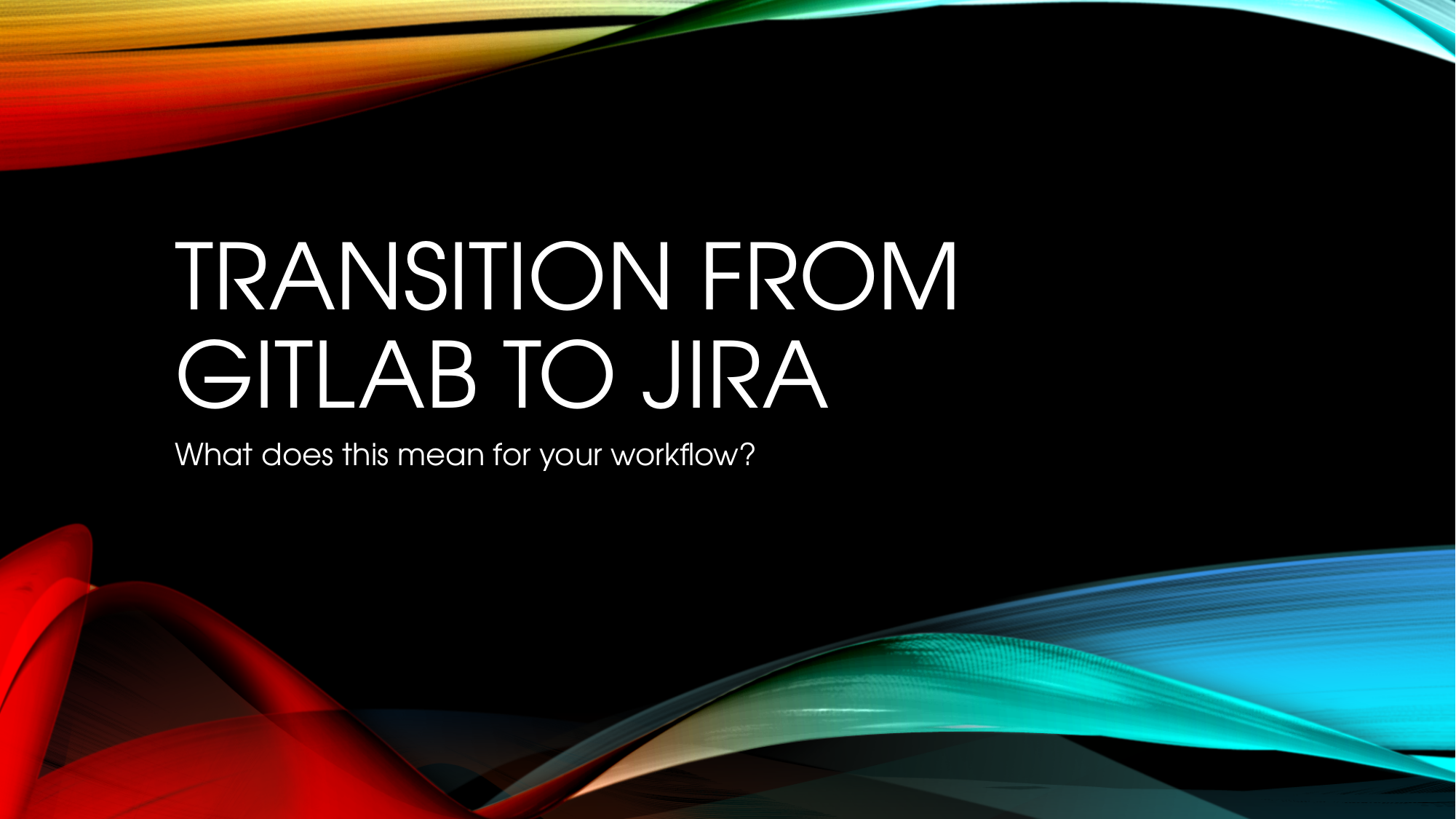

# Transition from GitLab to JiRA
What does this mean for your workflow?